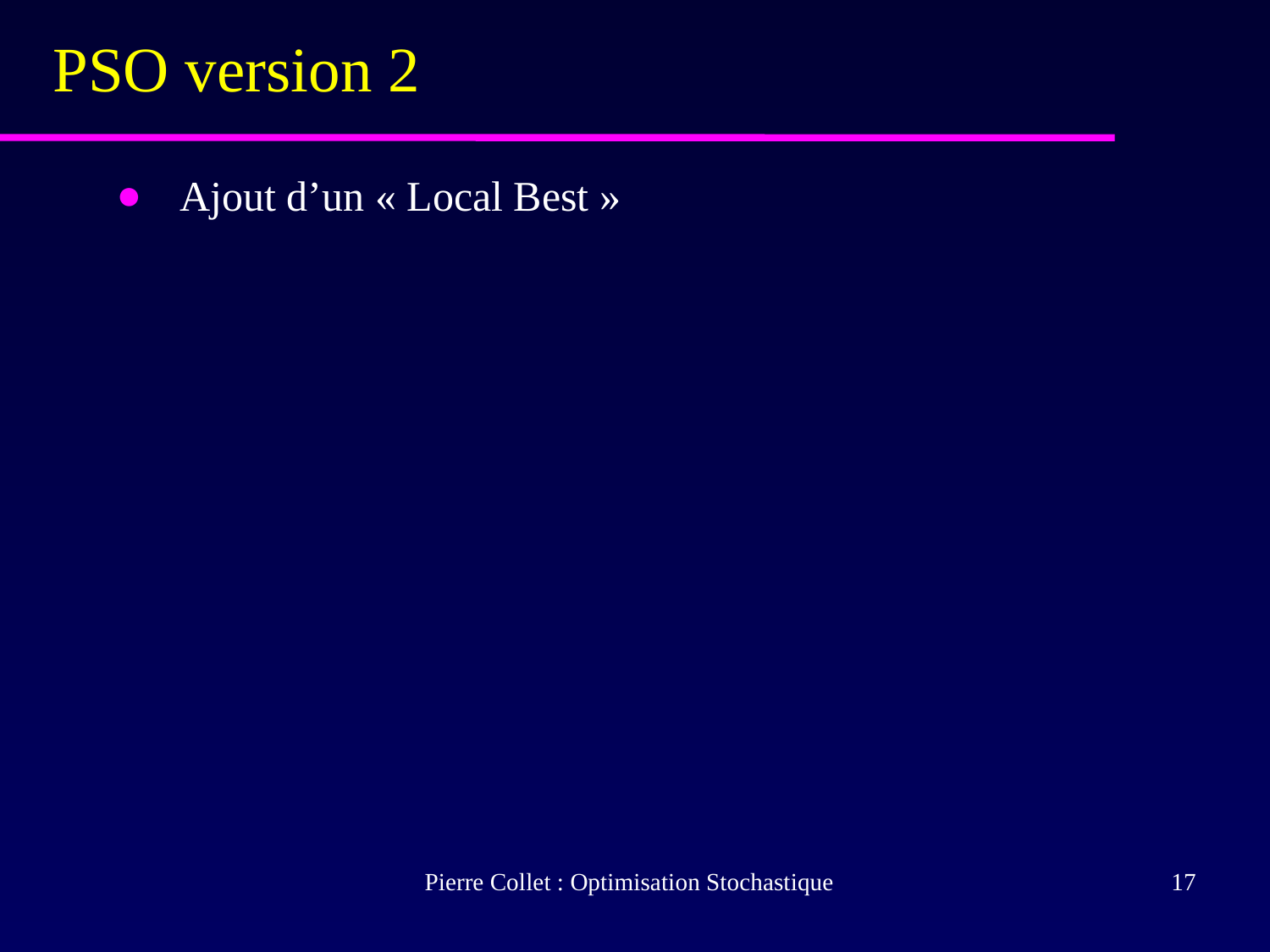

# PSO version 2
Ajout d’un « Local Best »
Pierre Collet : Optimisation Stochastique
17